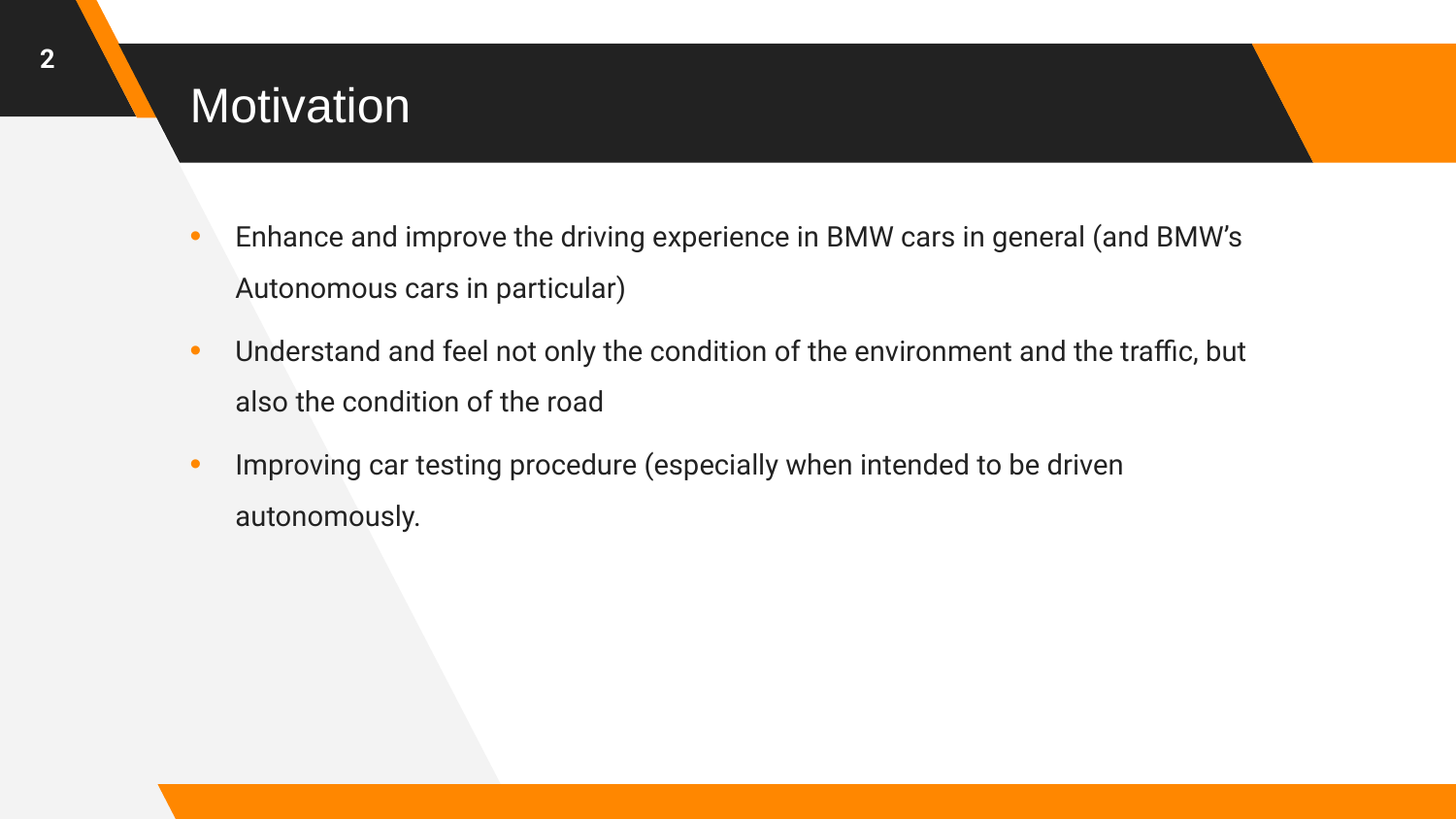

2
# Motivation
Enhance and improve the driving experience in BMW cars in general (and BMW’s Autonomous cars in particular)
Understand and feel not only the condition of the environment and the traffic, but also the condition of the road
Improving car testing procedure (especially when intended to be driven autonomously.